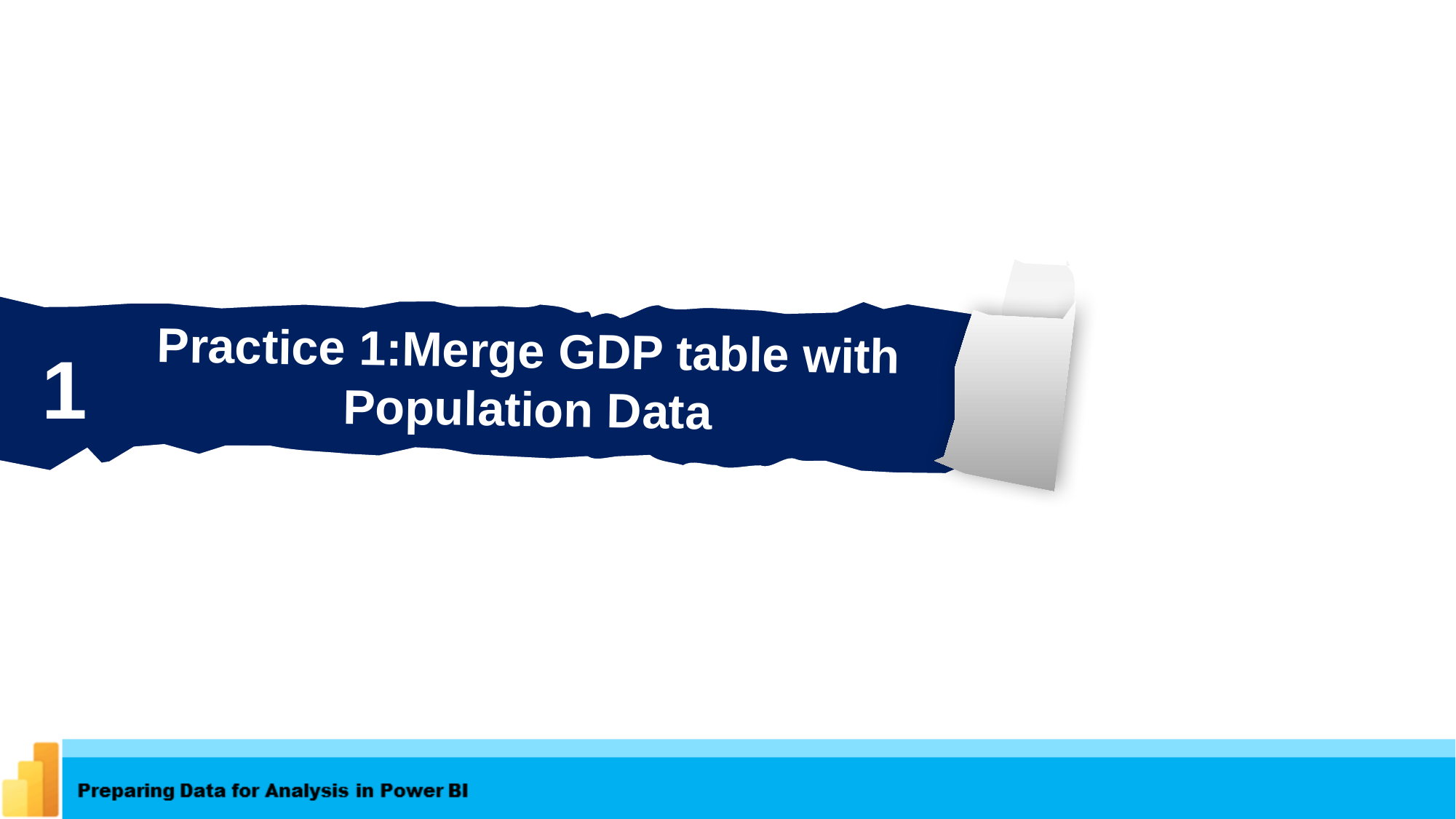

Practice 1:Merge GDP table with Population Data
1